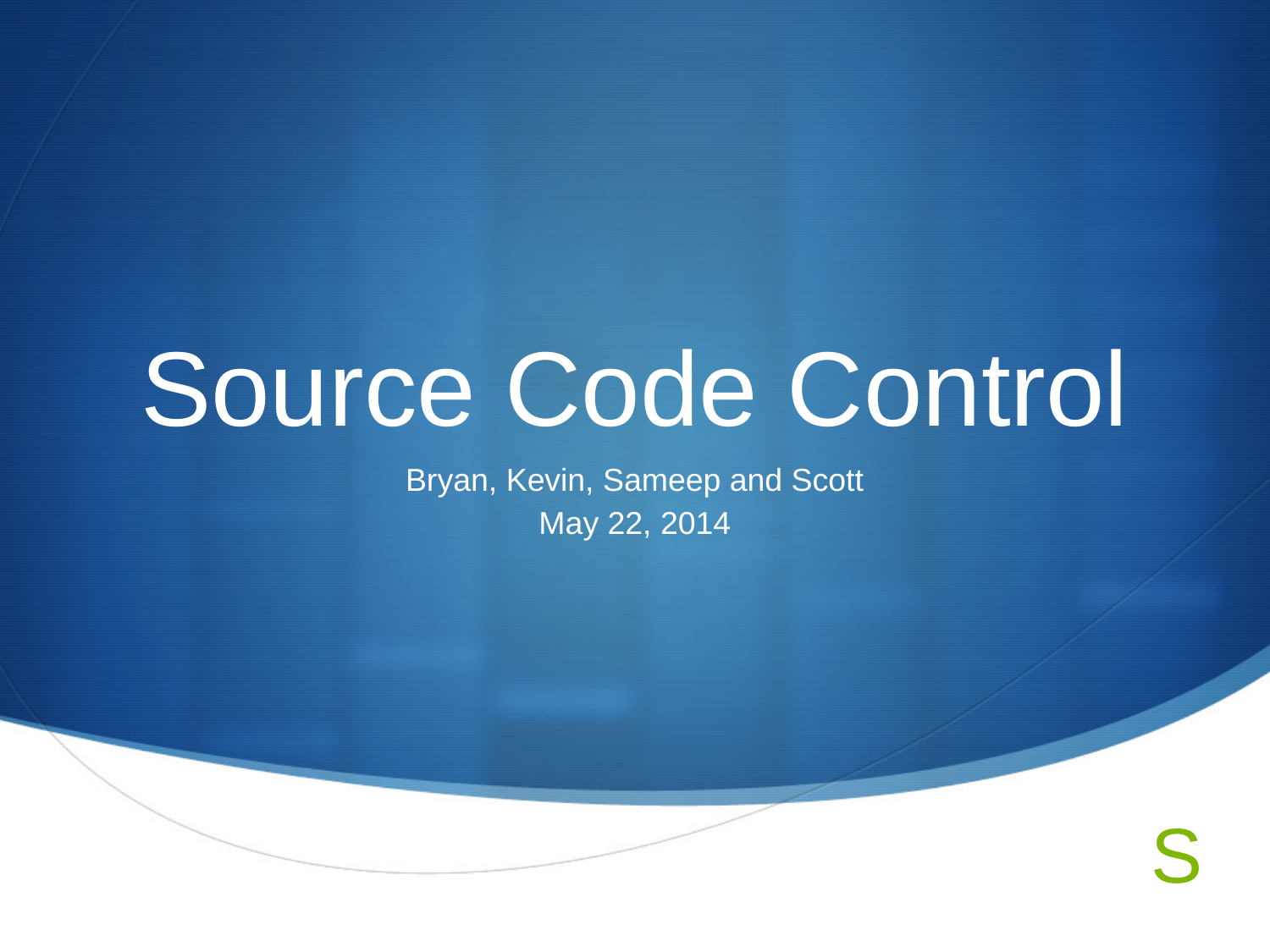

# Source Code Control
Bryan, Kevin, Sameep and Scott
May 22, 2014